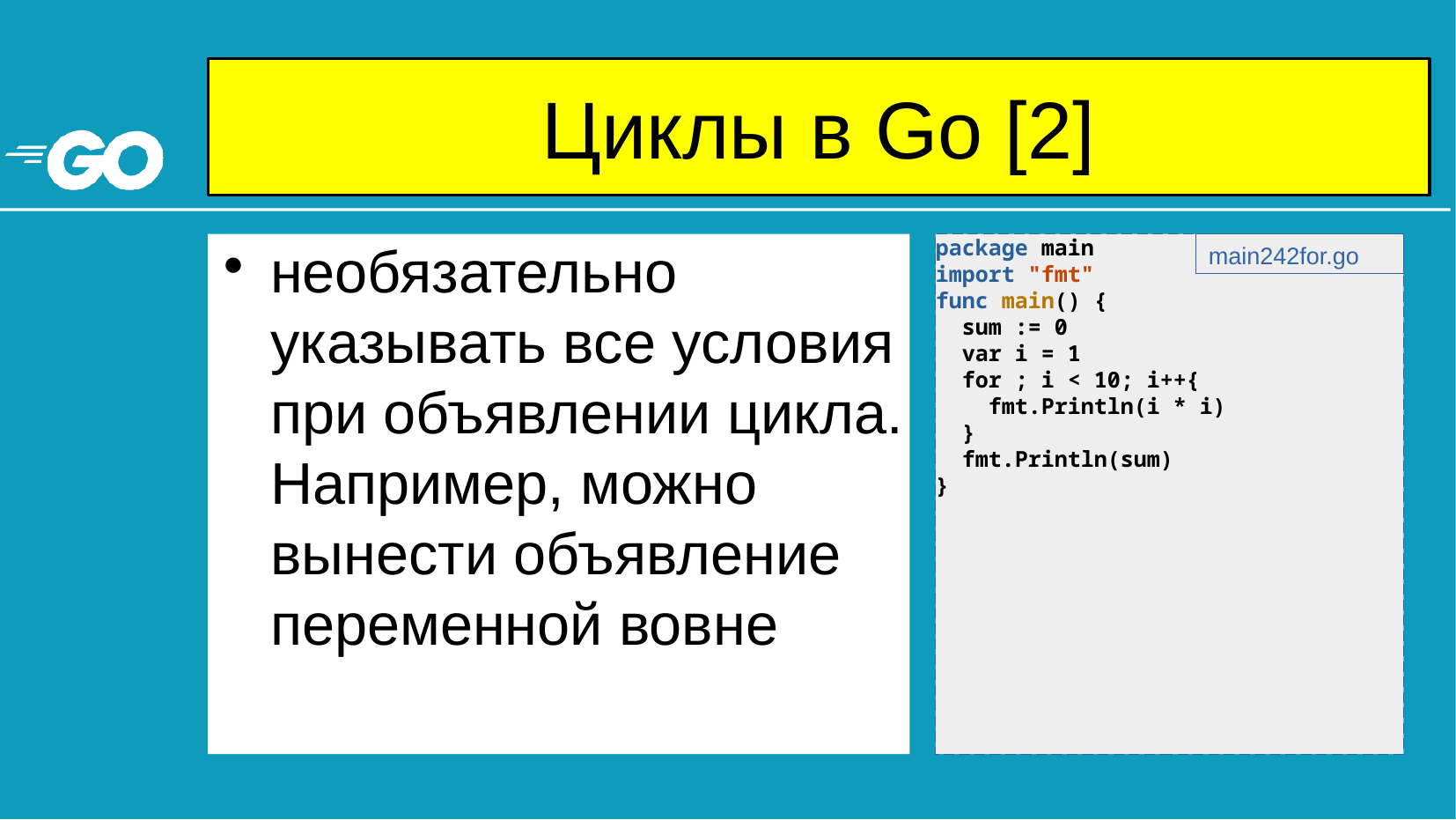

Циклы в Go [2]
# необязательно указывать все условия при объявлении цикла. Например, можно вынести объявление переменной вовне
package main
import "fmt"
func main() {
  sum := 0
  var i = 1
  for ; i < 10; i++{
    fmt.Println(i * i)
  }
  fmt.Println(sum)
}

main242for.go